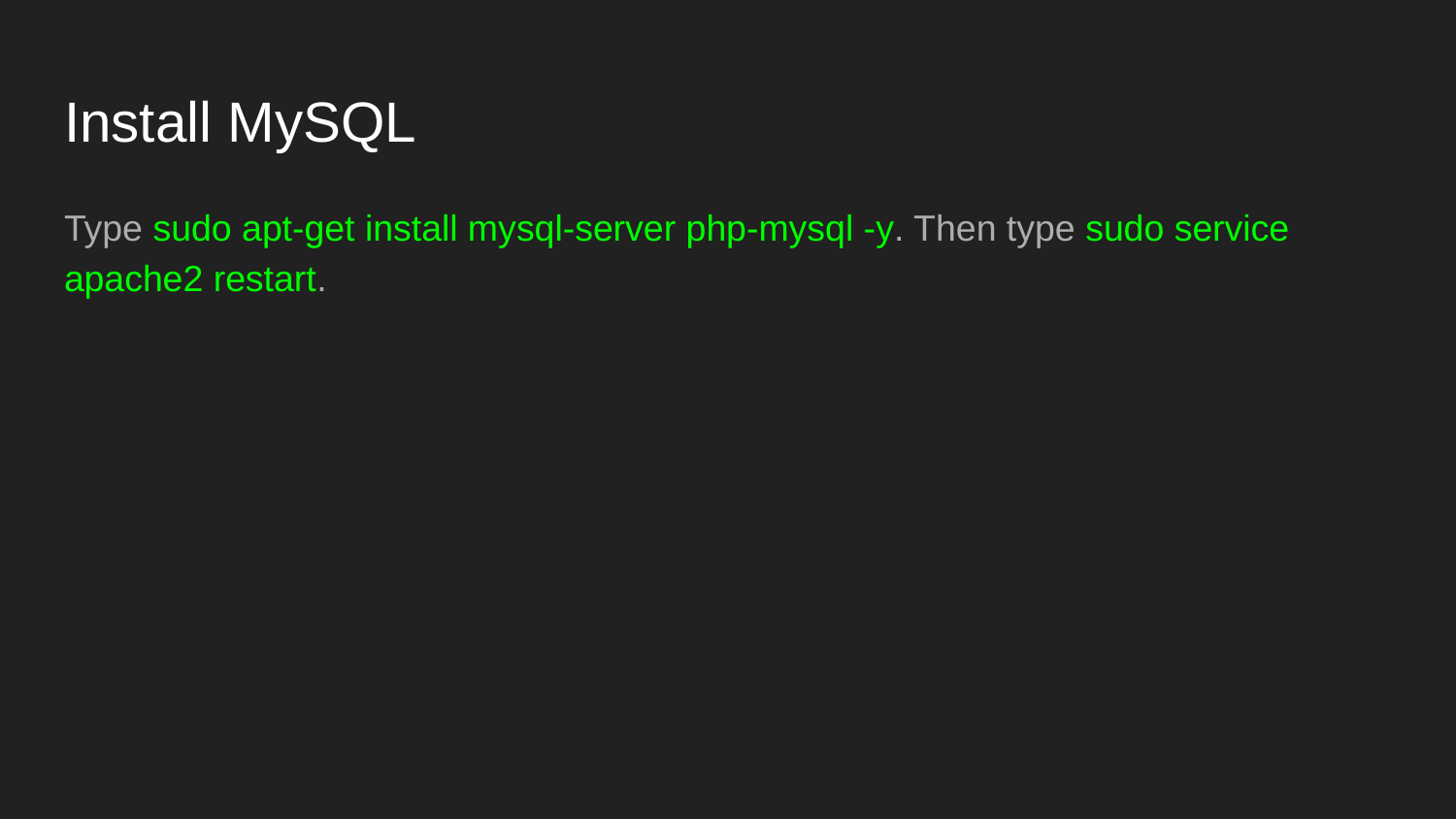

# Install MySQL
Type sudo apt-get install mysql-server php-mysql -y. Then type sudo service apache2 restart.